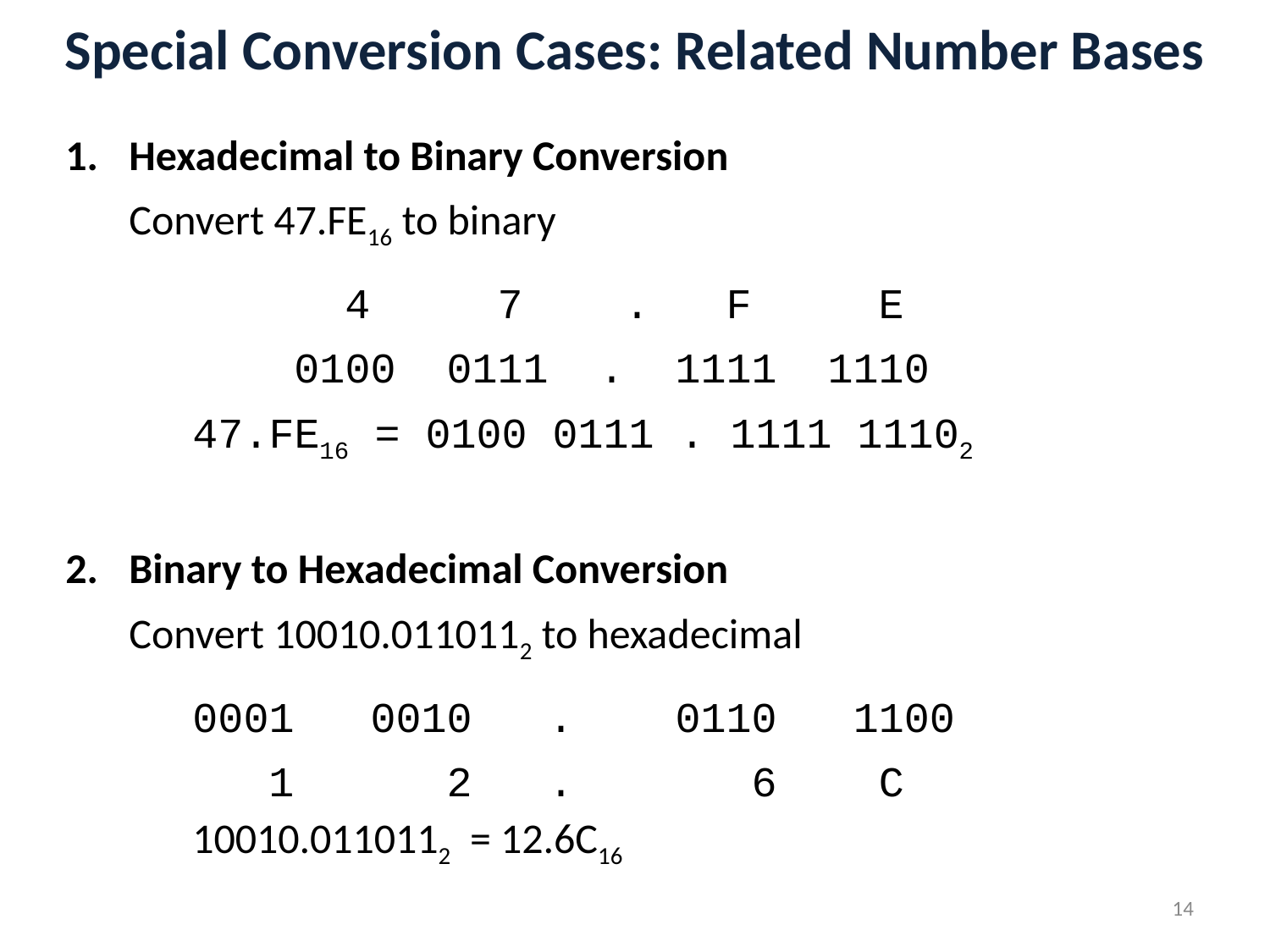

# Special Conversion Cases: Related Number Bases
Hexadecimal to Binary Conversion
Convert 47.FE16 to binary
      4     7    .   F     E
    0100  0111  .  1111  1110
47.FE16 = 0100 0111 . 1111 11102

Binary to Hexadecimal Conversion
Convert 10010.0110112 to hexadecimal
0001   0010   .    0110   1100
   1      2   .       6    C
10010.0110112  = 12.6C16
14